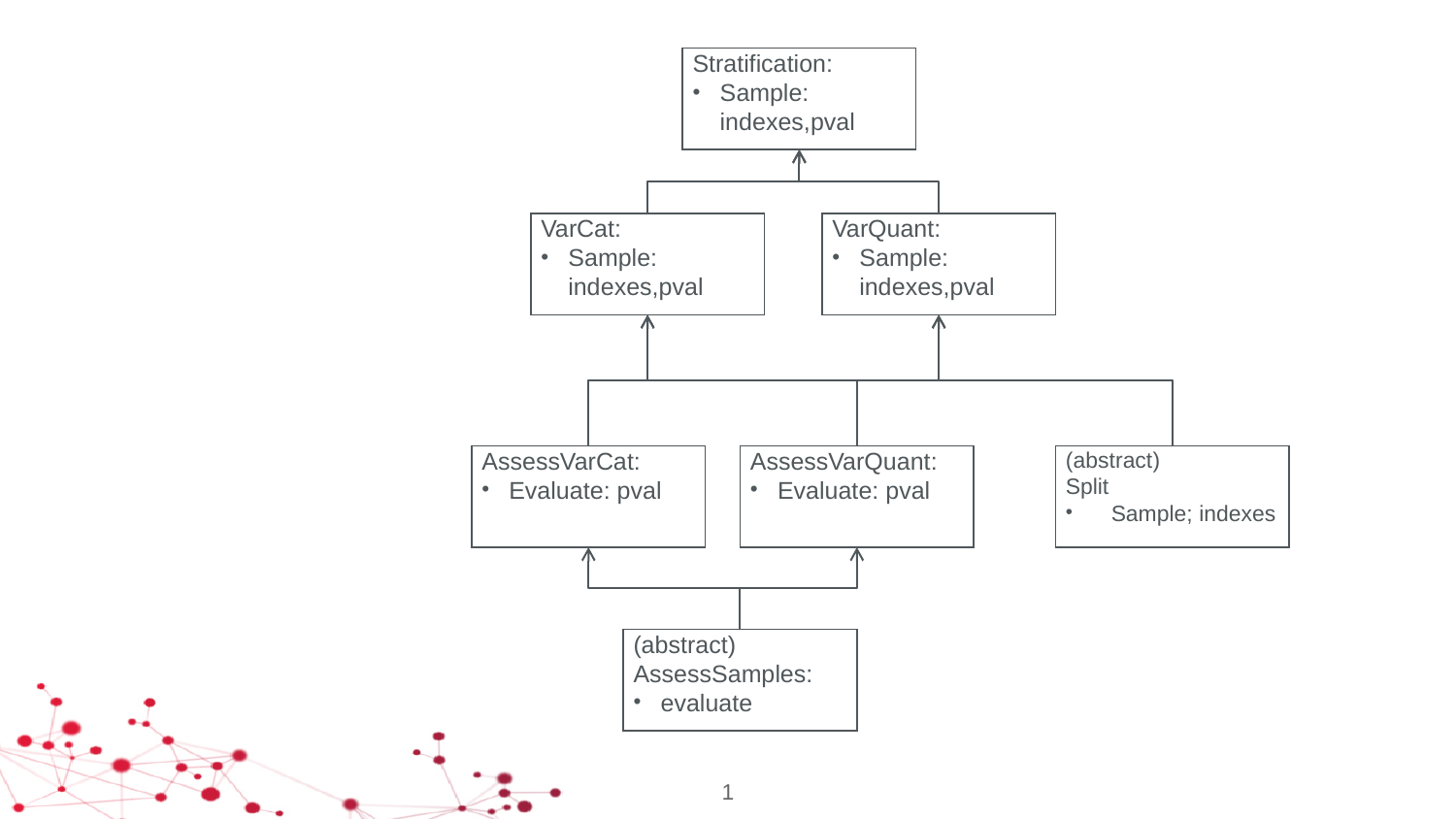

Stratification:
Sample: indexes,pval
VarCat:
Sample: indexes,pval
VarQuant:
Sample: indexes,pval
AssessVarCat:
Evaluate: pval
AssessVarQuant:
Evaluate: pval
(abstract)
Split
Sample; indexes
(abstract)
AssessSamples:
evaluate
1